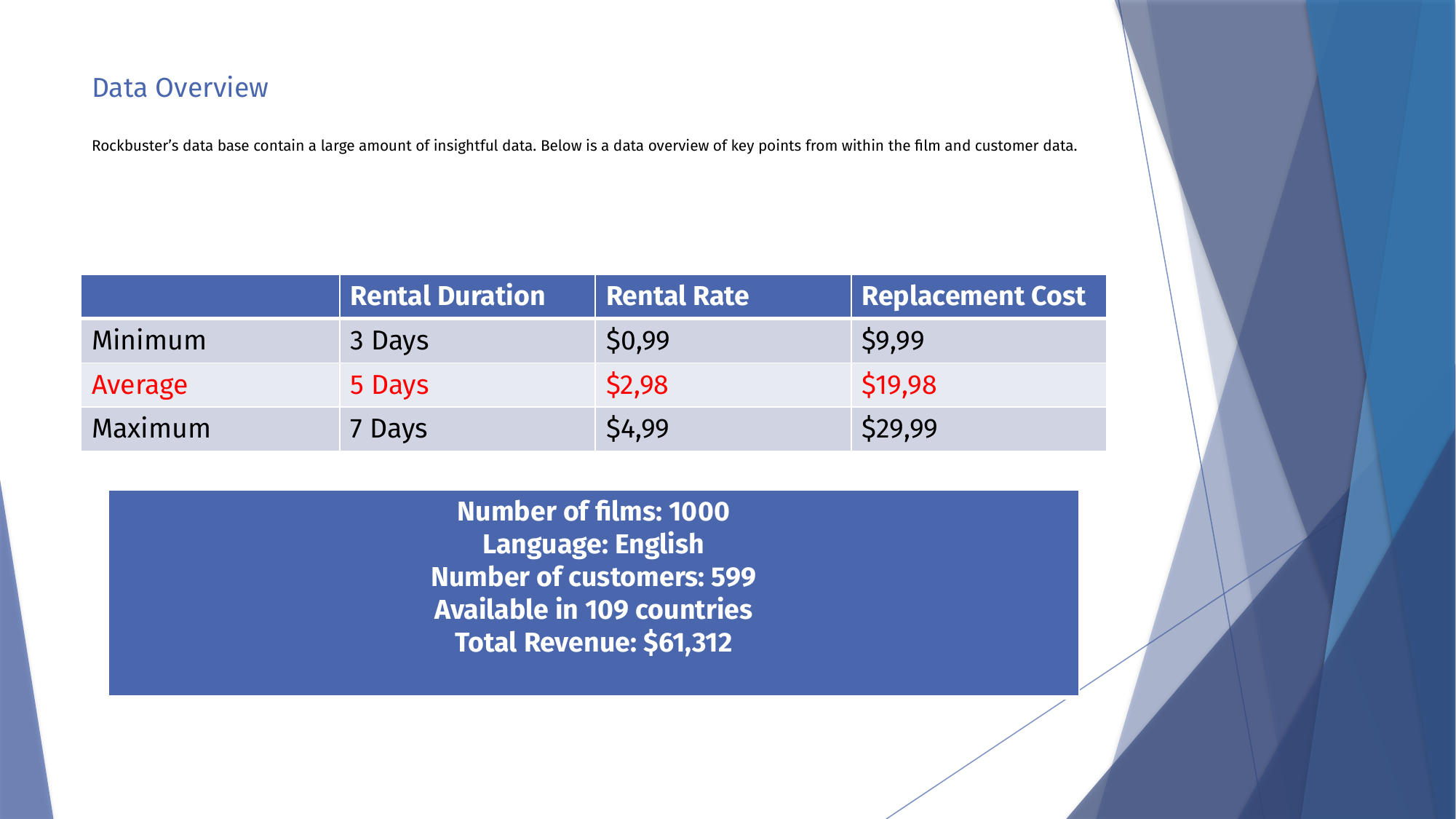

# Data Overview Rockbuster’s data base contain a large amount of insightful data. Below is a data overview of key points from within the film and customer data.

|  | Rental Duration | Rental Rate | Replacement Cost |
| --- | --- | --- | --- |
| Minimum | 3 Days | $0,99 | $9,99 |
| Average | 5 Days | $2,98 | $19,98 |
| Maximum | 7 Days | $4,99 | $29,99 |
| Number of films: 1000 Language: English Number of customers: 599 Available in 109 countries Total Revenue: $61,312 |
| --- |